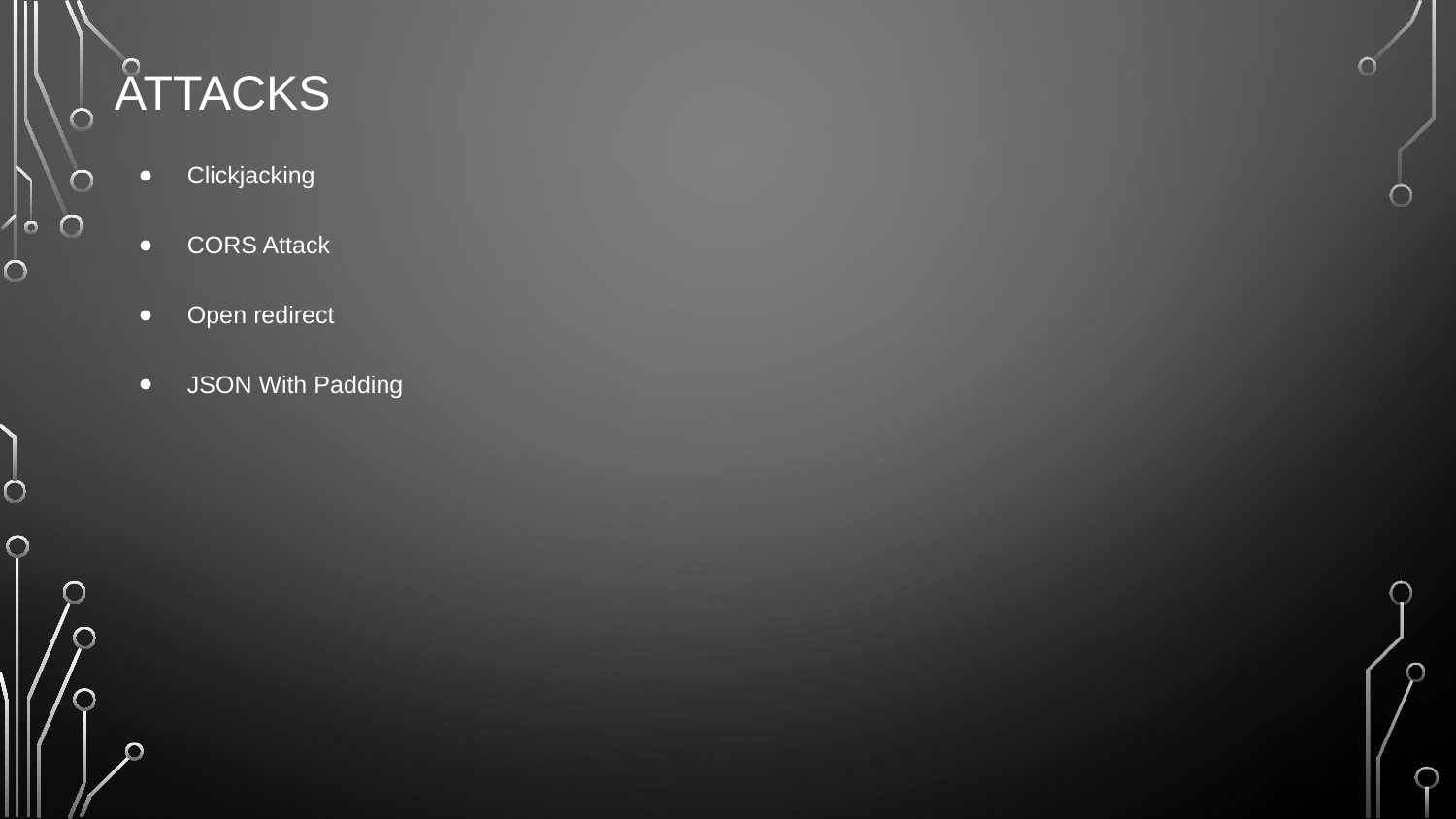

# Attacks
Clickjacking

CORS Attack

Open redirect

JSON With Padding